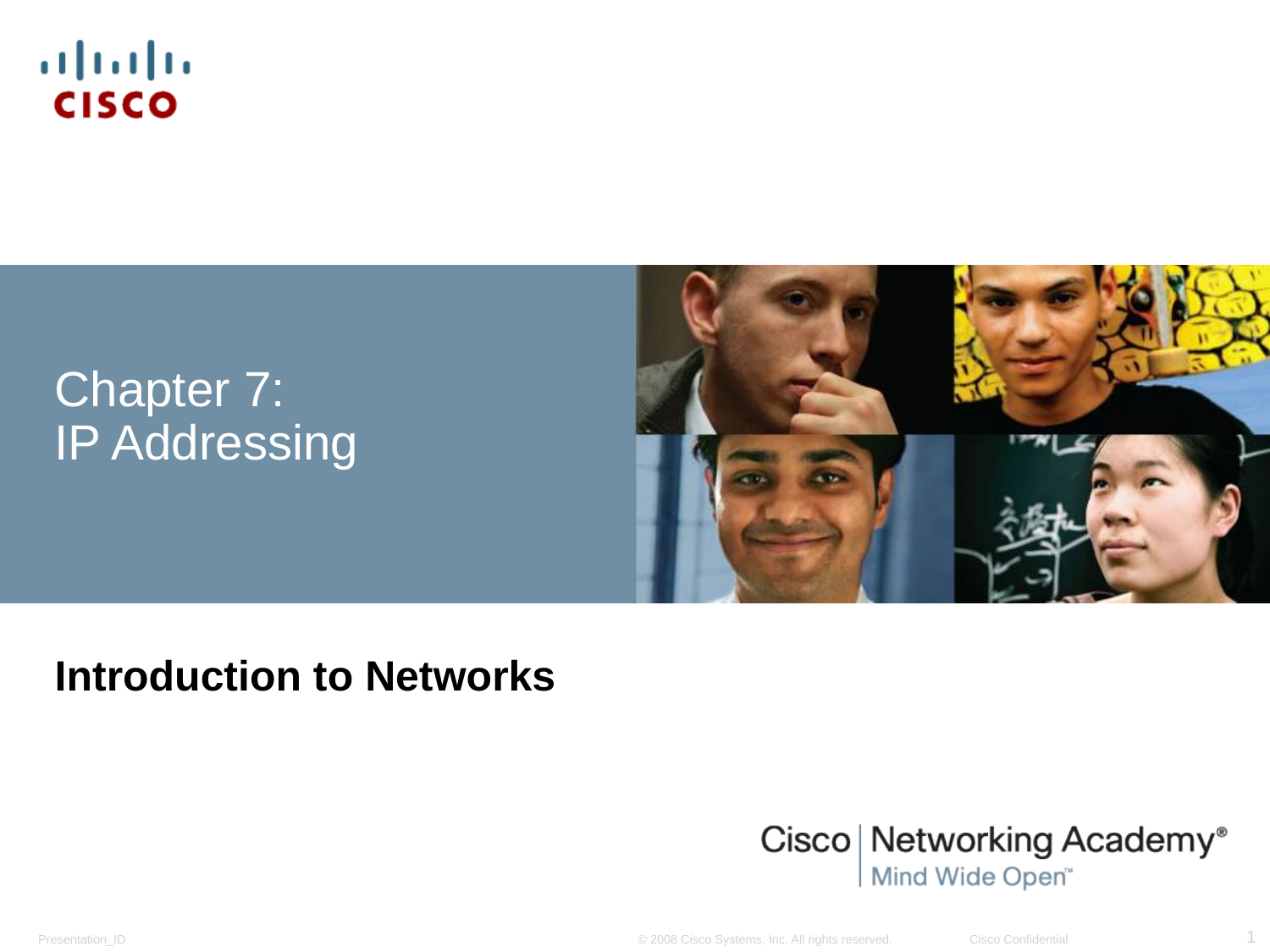

# Chapter 7: IP Addressing
Introduction to Networks